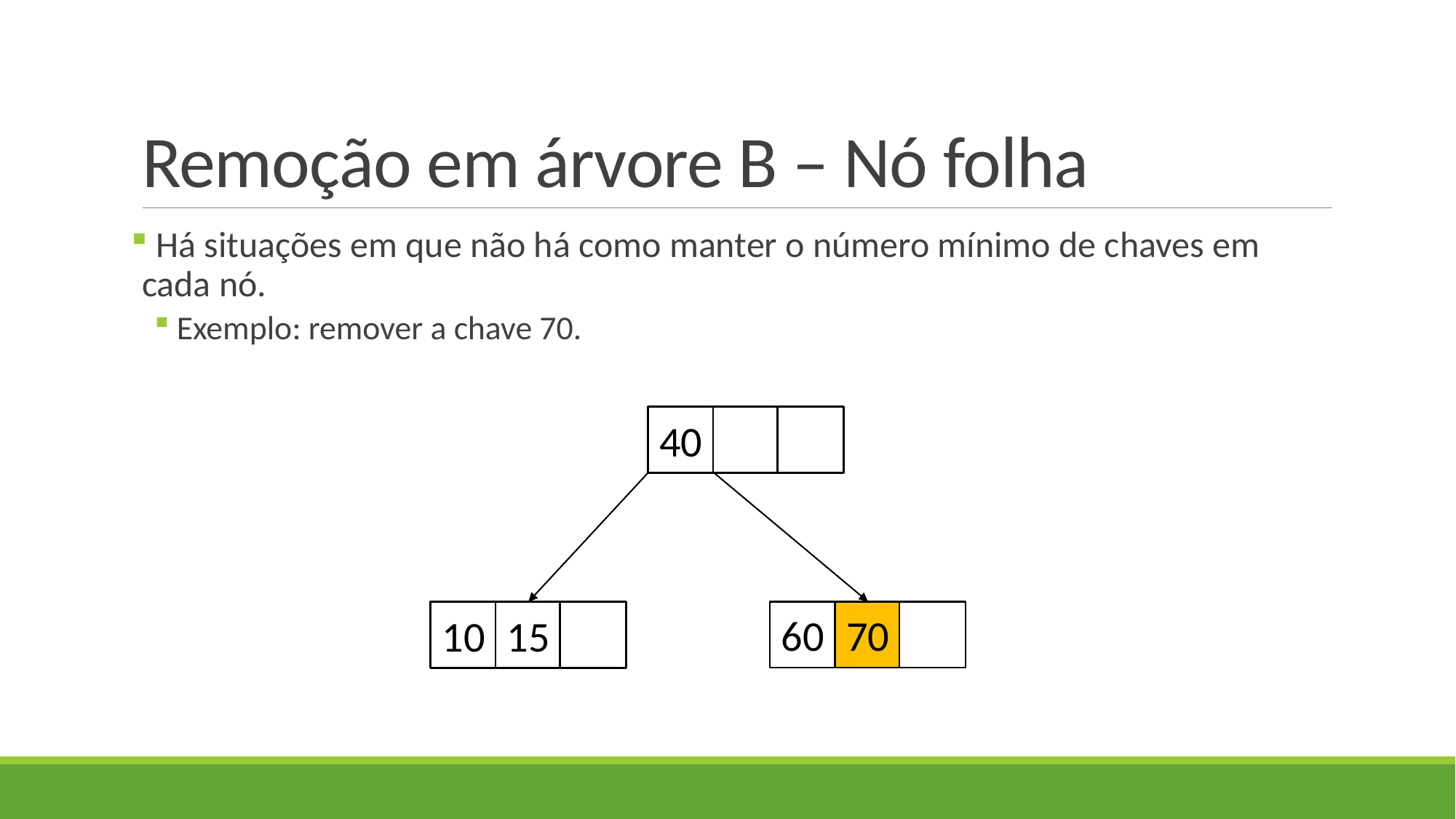

# Remoção em árvore B – Nó folha
 Há situações em que não há como manter o número mínimo de chaves em cada nó.
Exemplo: remover a chave 70.
40

60
70

10
15